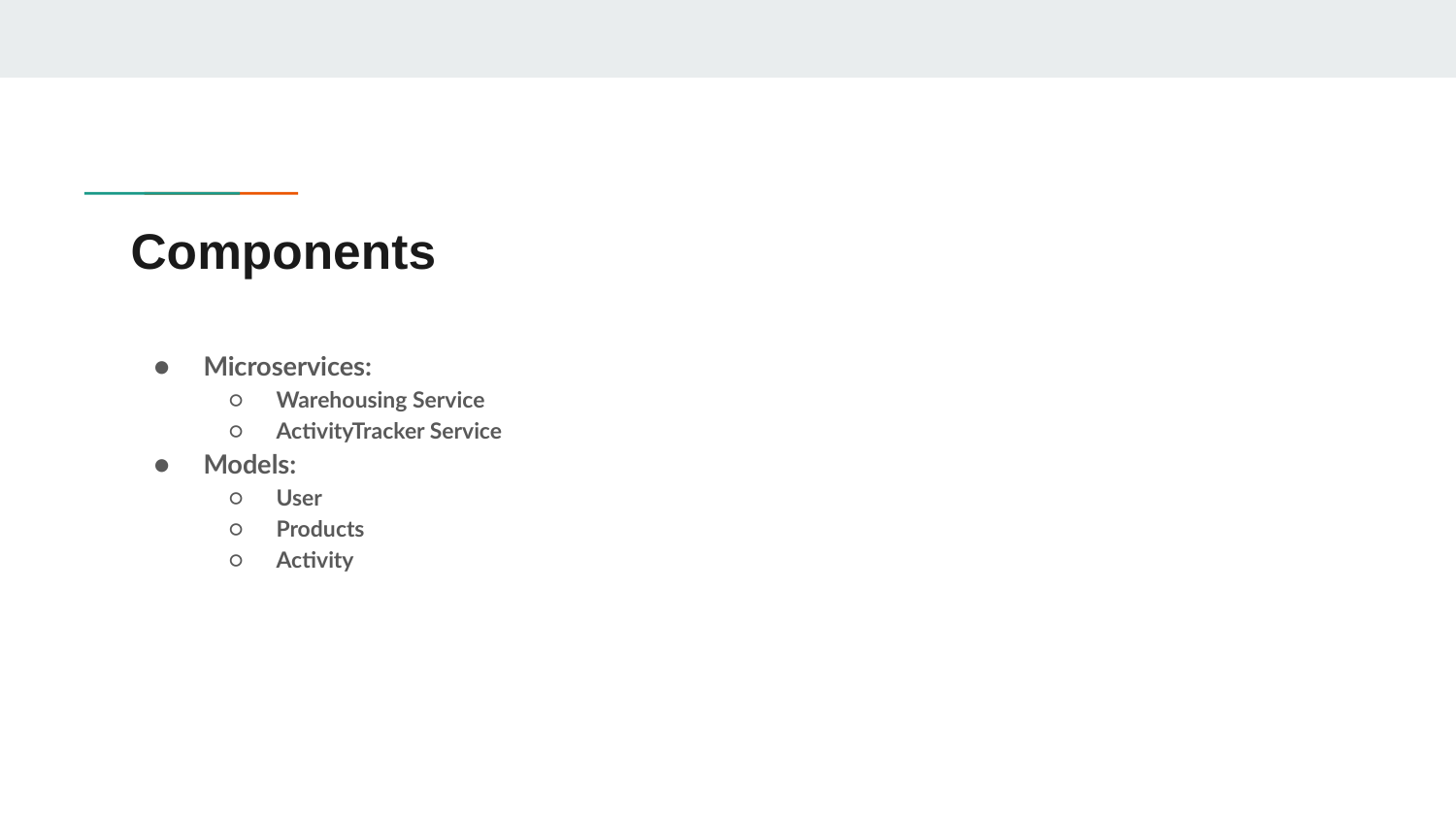

# Components
Microservices:
Warehousing Service
ActivityTracker Service
Models:
User
Products
Activity